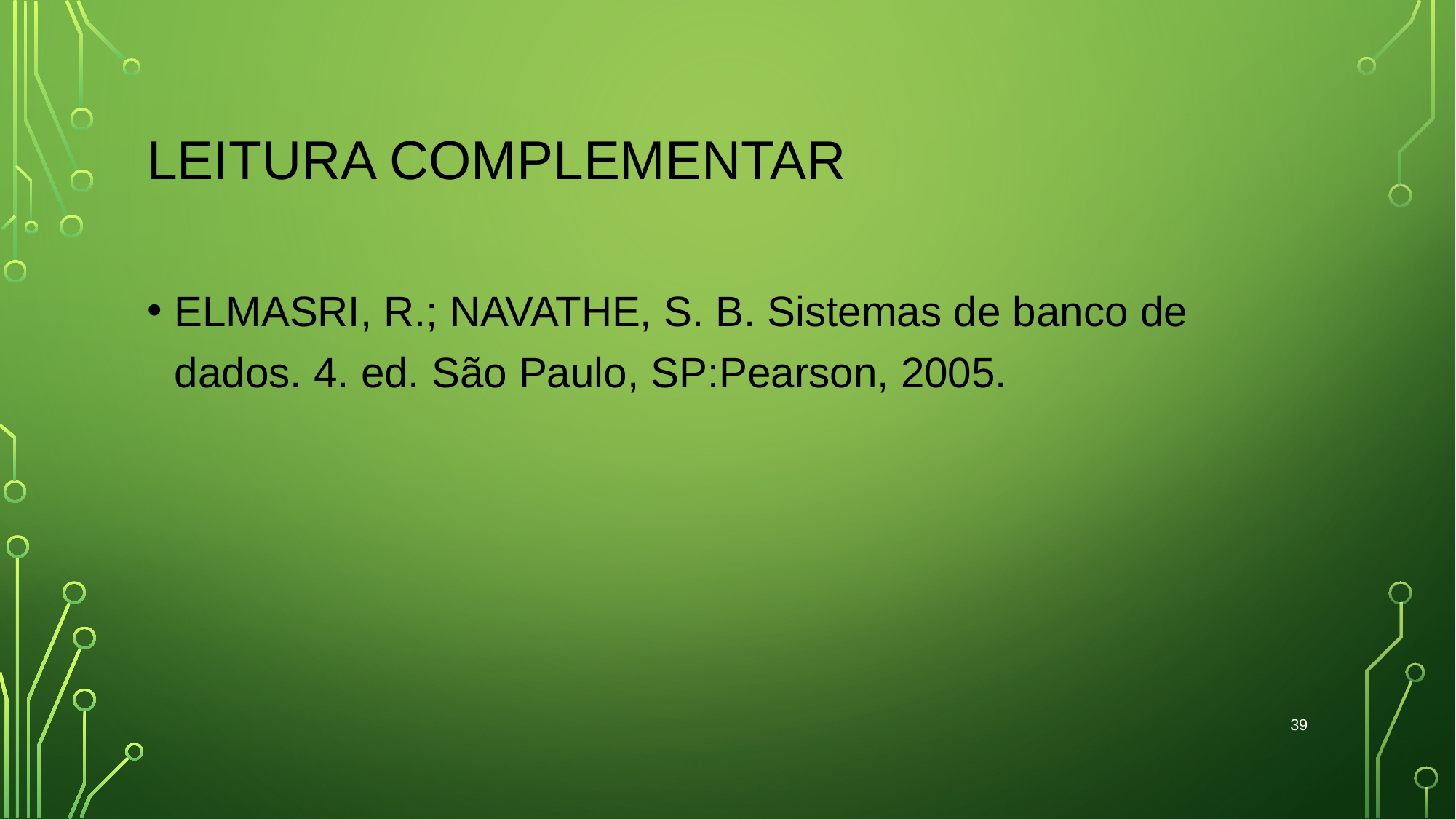

# LEITURA COMPLEMENTAR
ELMASRI, R.; NAVATHE, S. B. Sistemas de banco de dados. 4. ed. São Paulo, SP:Pearson, 2005.

39